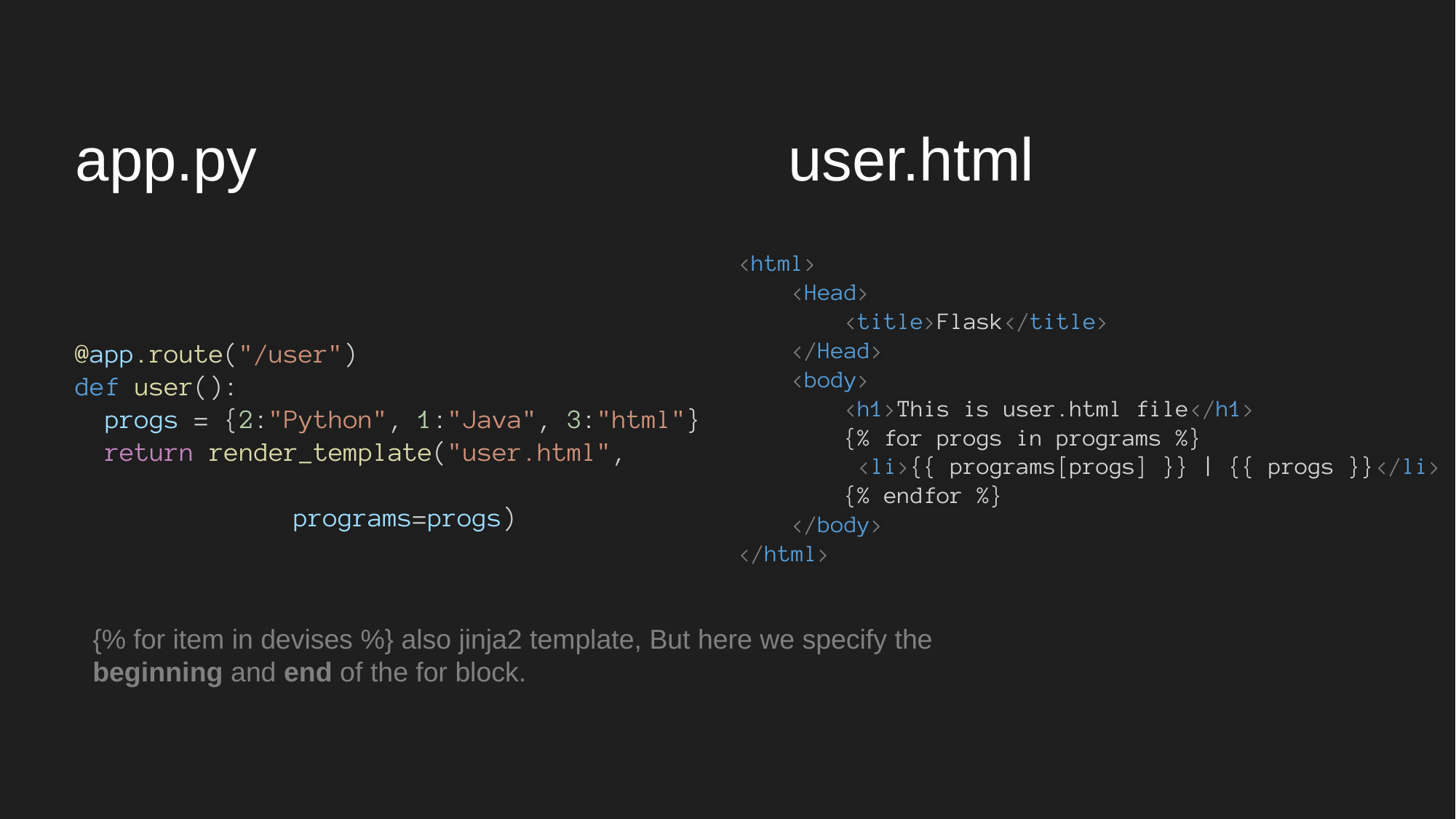

app.py
user.html
<html>
    <Head>
        <title>Flask</title>
    </Head>
    <body>
        <h1>This is user.html file</h1>
        {% for progs in programs %}
         <li>{{ programs[progs] }} | {{ progs }}</li>
        {% endfor %}
    </body>
</html>
@app.route("/user")
def user():
  progs = {2:"Python", 1:"Java", 3:"html"}
  return render_template("user.html", 									programs=progs)
{% for item in devises %} also jinja2 template, But here we specify the beginning and end of the for block.